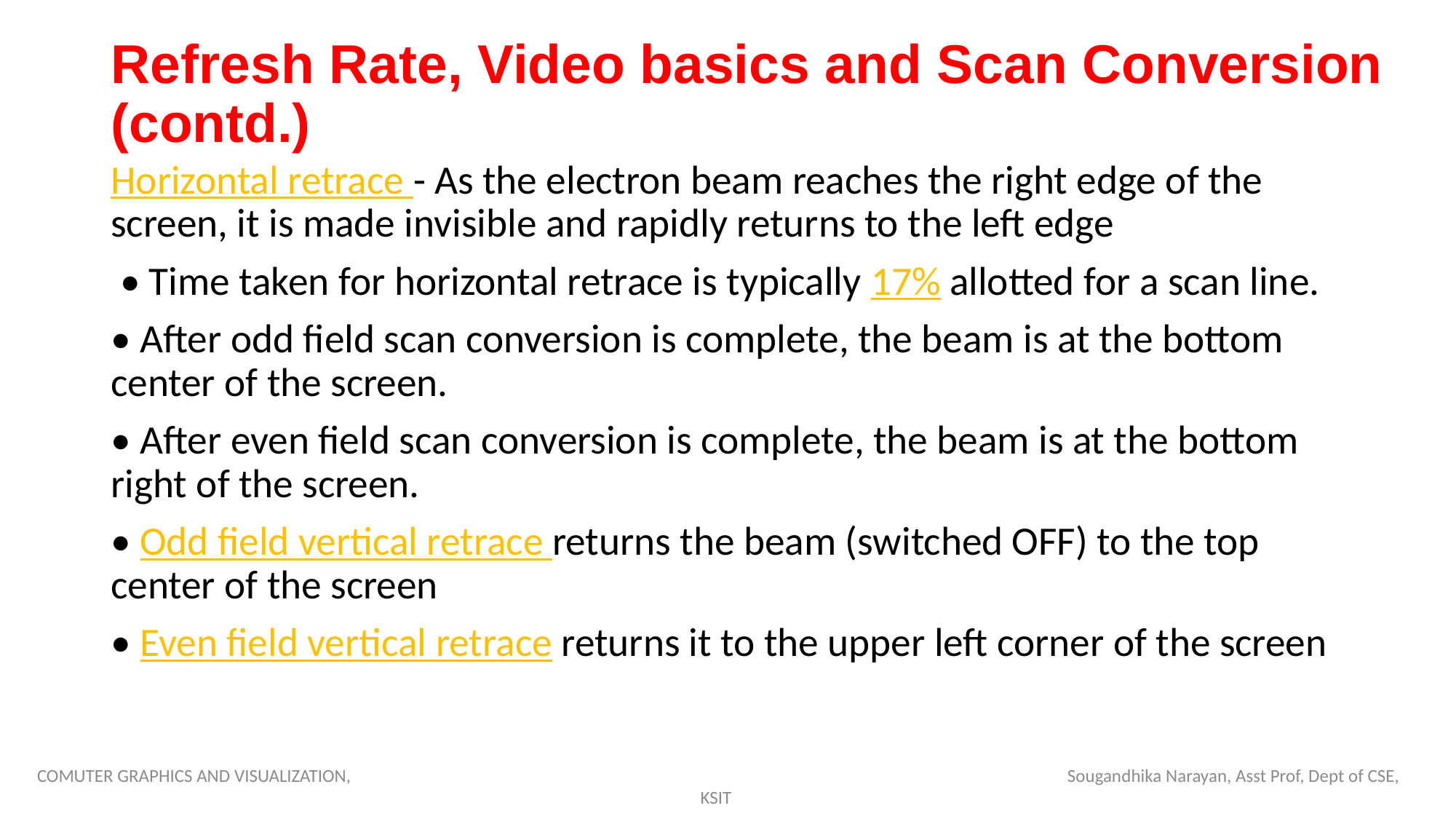

# Refresh Rate, Video basics and Scan Conversion (contd.)
Horizontal retrace - As the electron beam reaches the right edge of the screen, it is made invisible and rapidly returns to the left edge
 • Time taken for horizontal retrace is typically 17% allotted for a scan line.
• After odd field scan conversion is complete, the beam is at the bottom center of the screen.
• After even field scan conversion is complete, the beam is at the bottom right of the screen.
• Odd field vertical retrace returns the beam (switched OFF) to the top center of the screen
• Even field vertical retrace returns it to the upper left corner of the screen
COMUTER GRAPHICS AND VISUALIZATION,                                                                                                                                                                            Sougandhika Narayan, Asst Prof, Dept of CSE, KSIT